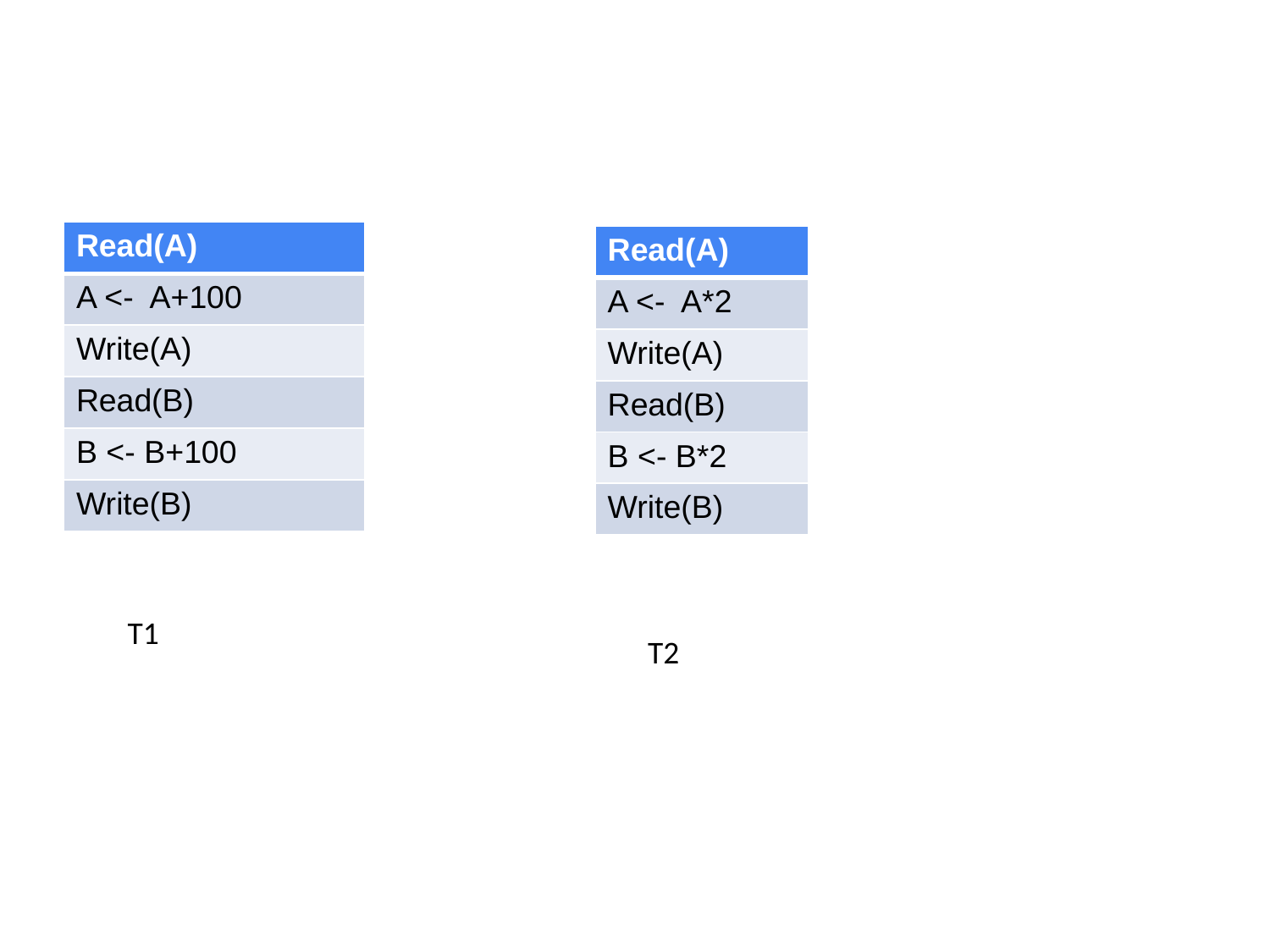

#
| Read(A) |
| --- |
| A <- A+100 |
| Write(A) |
| Read(B) |
| B <- B+100 |
| Write(B) |
| Read(A) |
| --- |
| A <- A\*2 |
| Write(A) |
| Read(B) |
| B <- B\*2 |
| Write(B) |
T1
T2